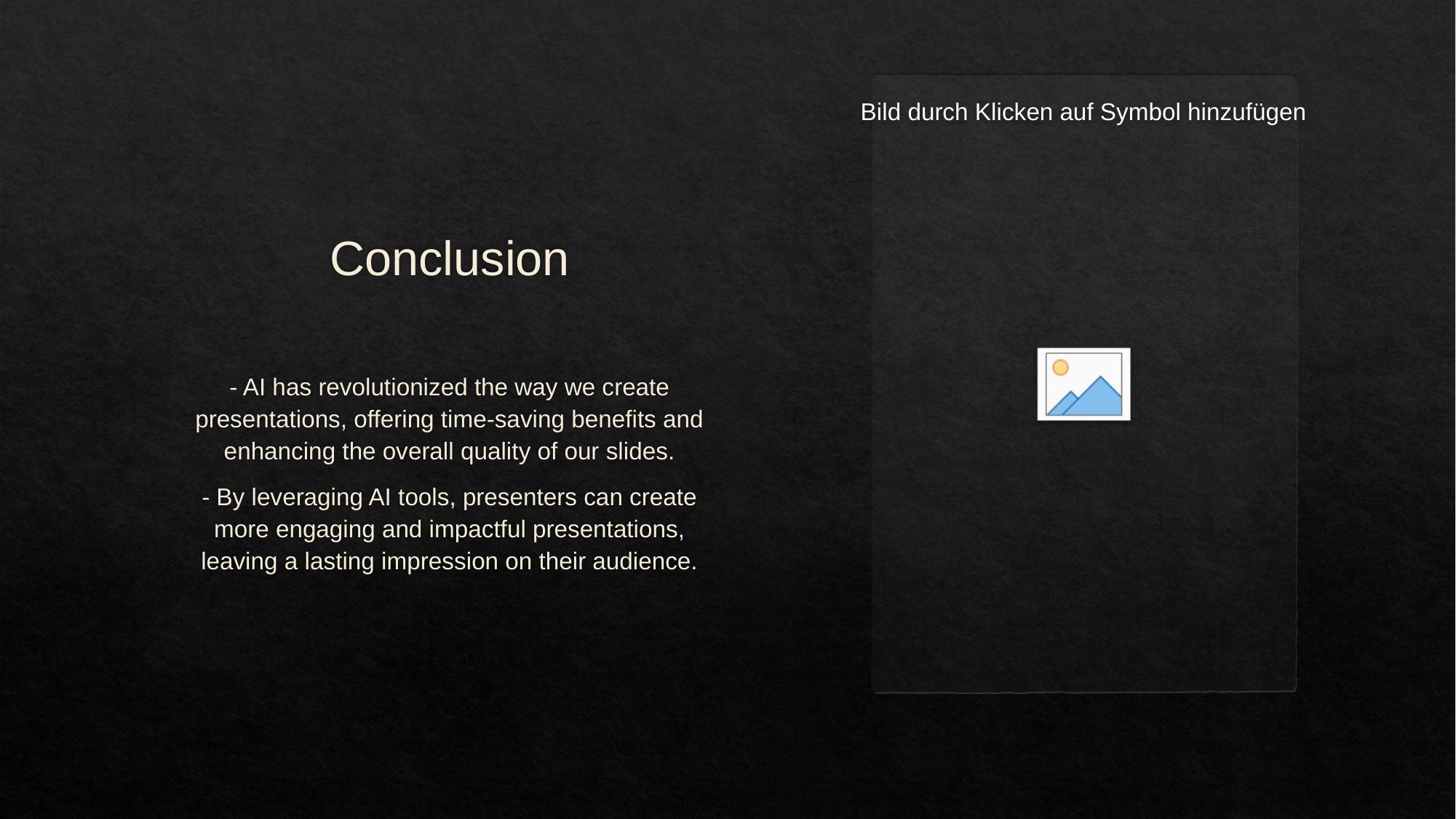

# Conclusion

- AI has revolutionized the way we create presentations, offering time-saving benefits and enhancing the overall quality of our slides.
- By leveraging AI tools, presenters can create more engaging and impactful presentations, leaving a lasting impression on their audience.